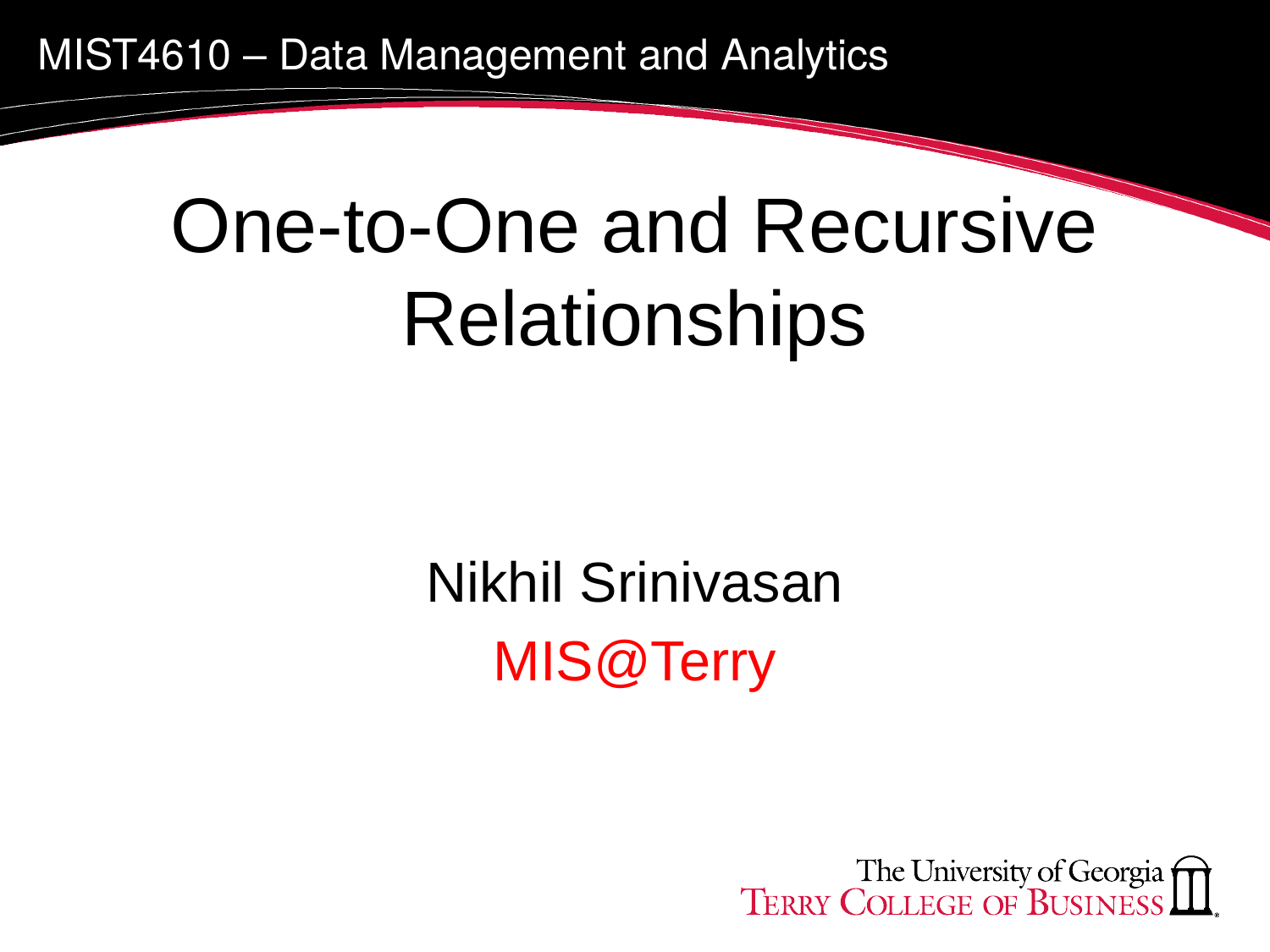

# One-to-One and Recursive Relationships
Nikhil Srinivasan
MIS@Terry